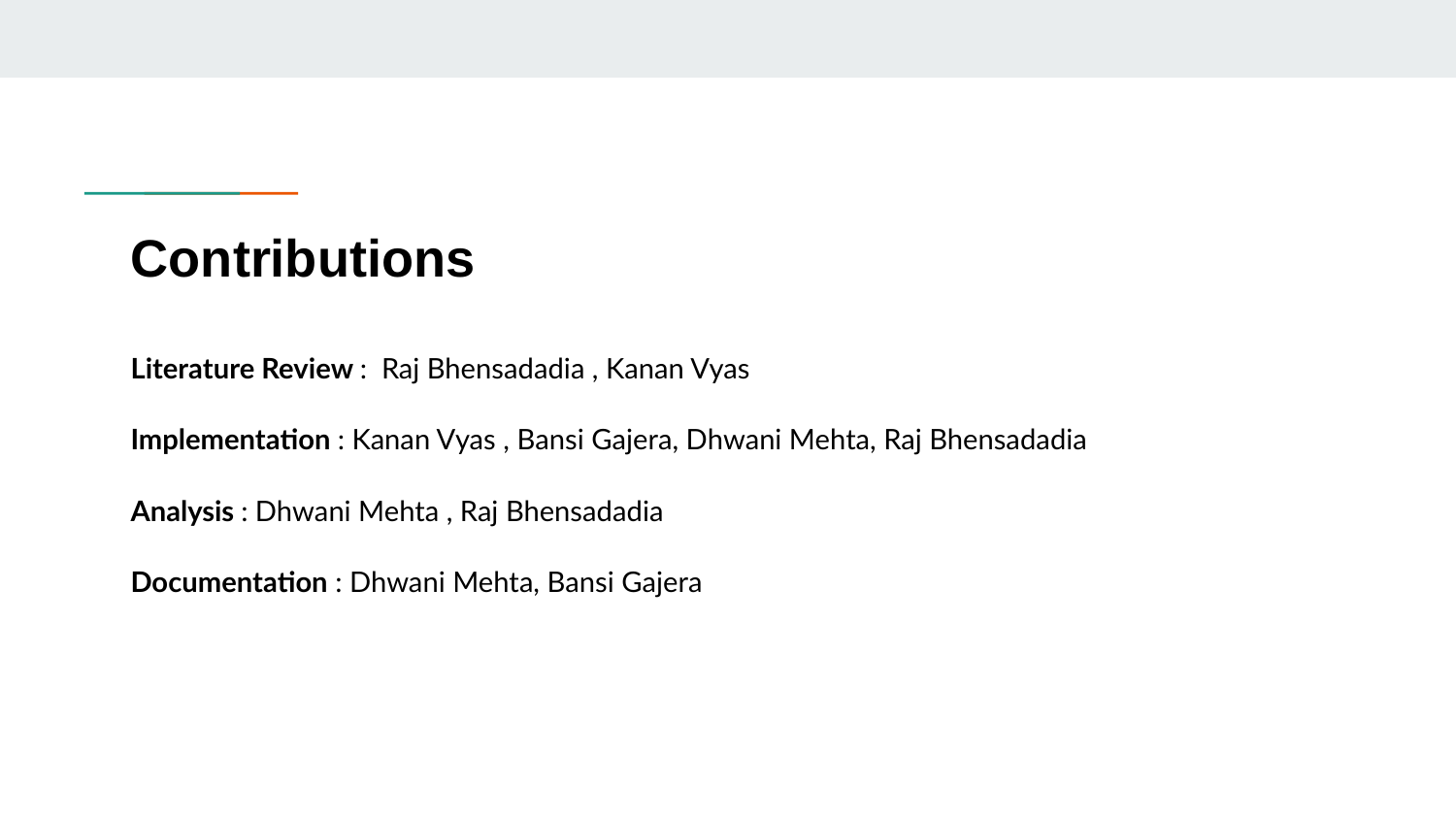

# Contributions
Literature Review :  Raj Bhensadadia , Kanan Vyas
Implementation : Kanan Vyas , Bansi Gajera, Dhwani Mehta, Raj Bhensadadia
Analysis : Dhwani Mehta , Raj Bhensadadia
Documentation : Dhwani Mehta, Bansi Gajera